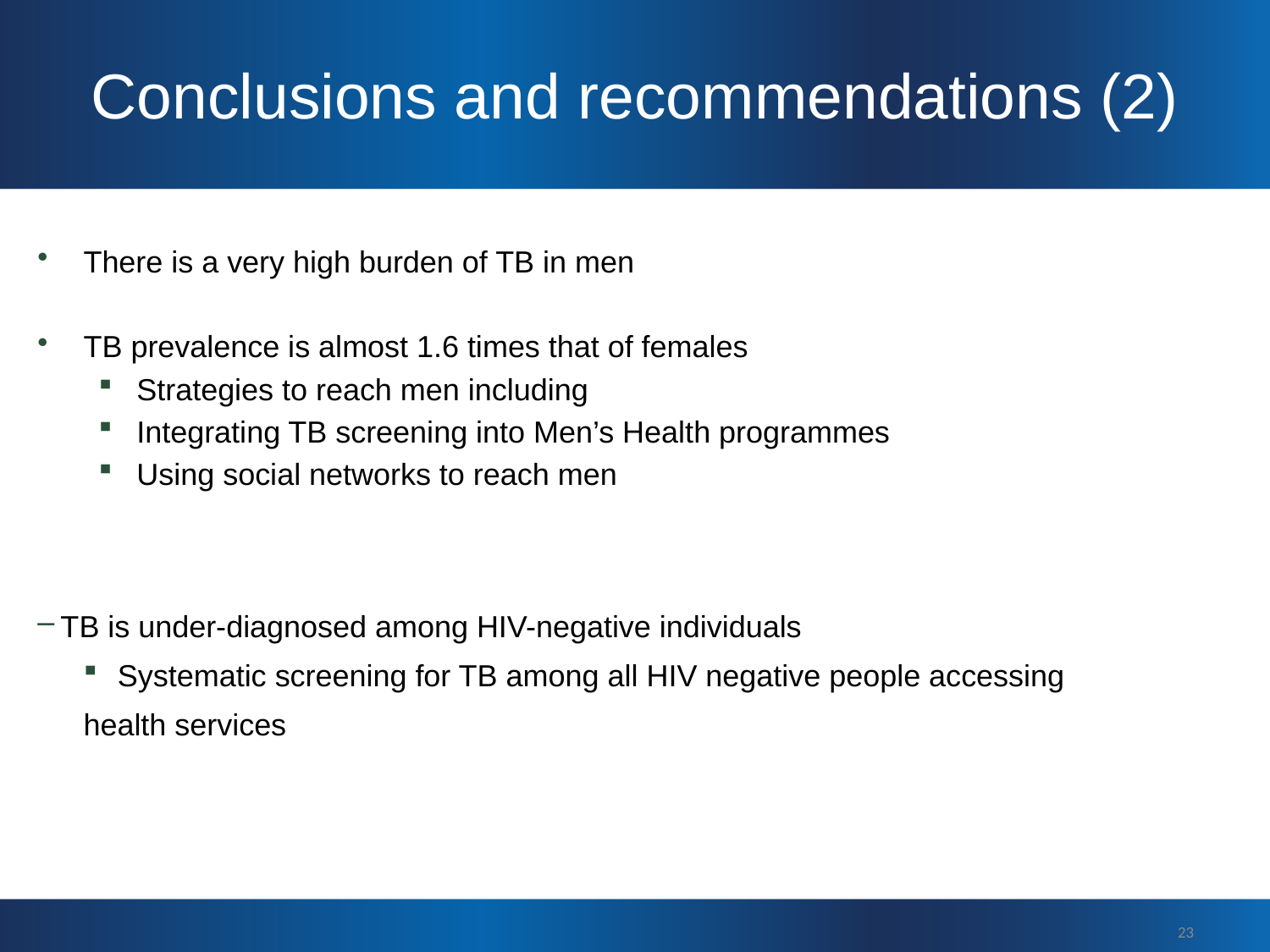

# Conclusions and recommendations (2)
There is a very high burden of TB in men

TB prevalence is almost 1.6 times that of females
Strategies to reach men including
Integrating TB screening into Men’s Health programmes
Using social networks to reach men

TB is under-diagnosed among HIV-negative individuals
Systematic screening for TB among all HIV negative people accessing
health services

23